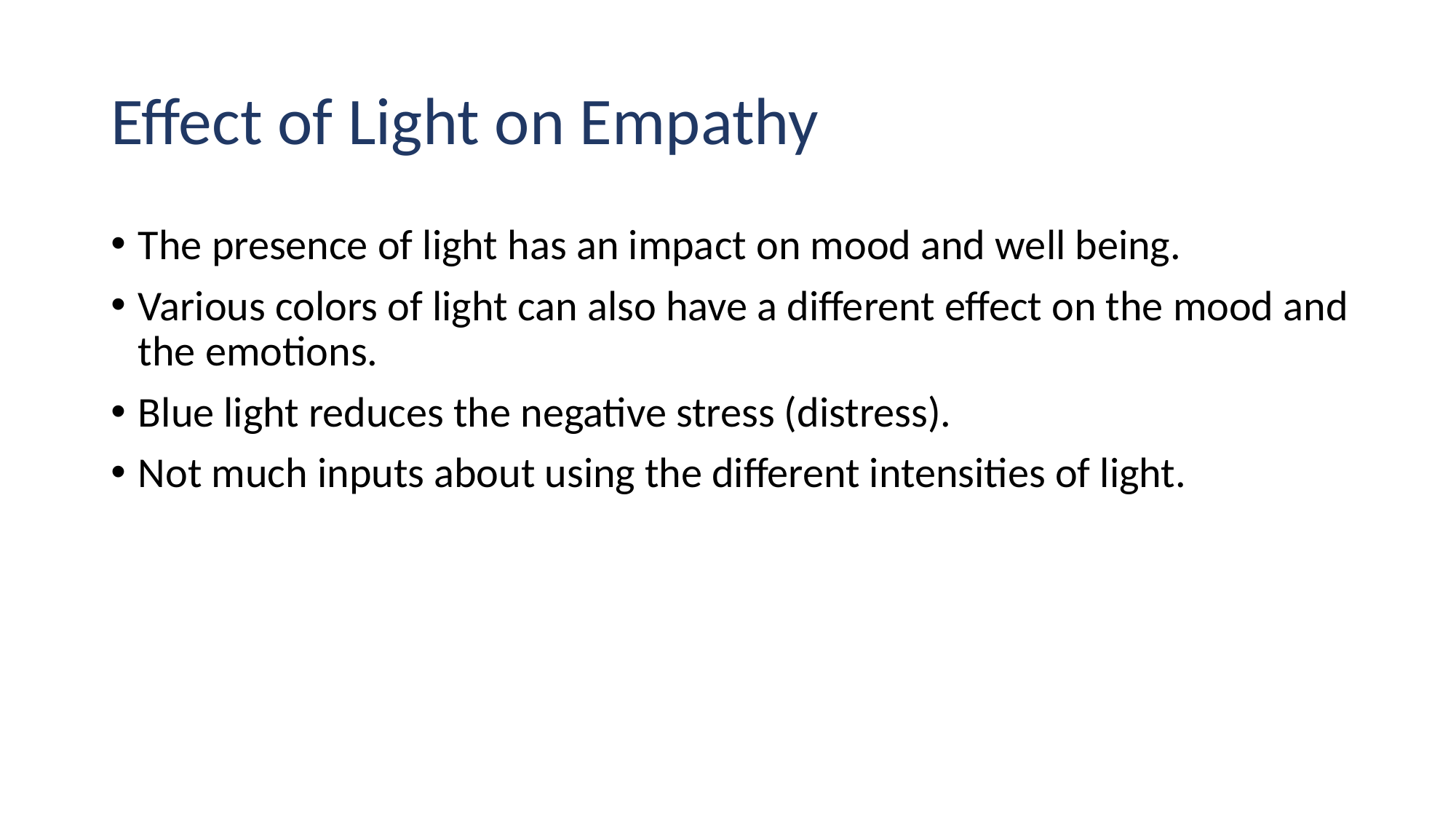

# Effect of Light on Empathy
The presence of light has an impact on mood and well being.
Various colors of light can also have a different effect on the mood and the emotions.
Blue light reduces the negative stress (distress).
Not much inputs about using the different intensities of light.